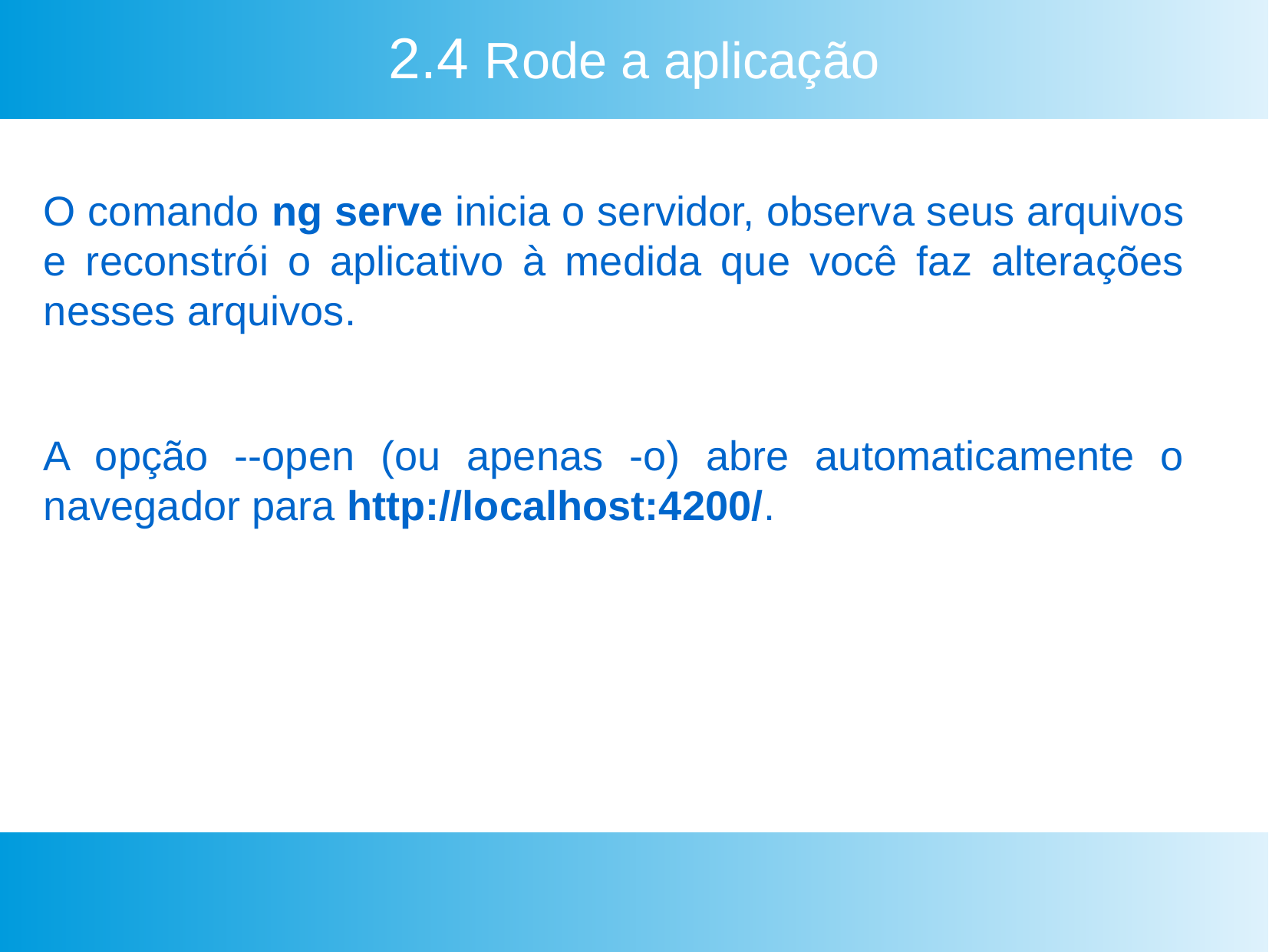

2.4 Rode a aplicação
O comando ng serve inicia o servidor, observa seus arquivos e reconstrói o aplicativo à medida que você faz alterações nesses arquivos.

A opção --open (ou apenas -o) abre automaticamente o navegador para http://localhost:4200/.